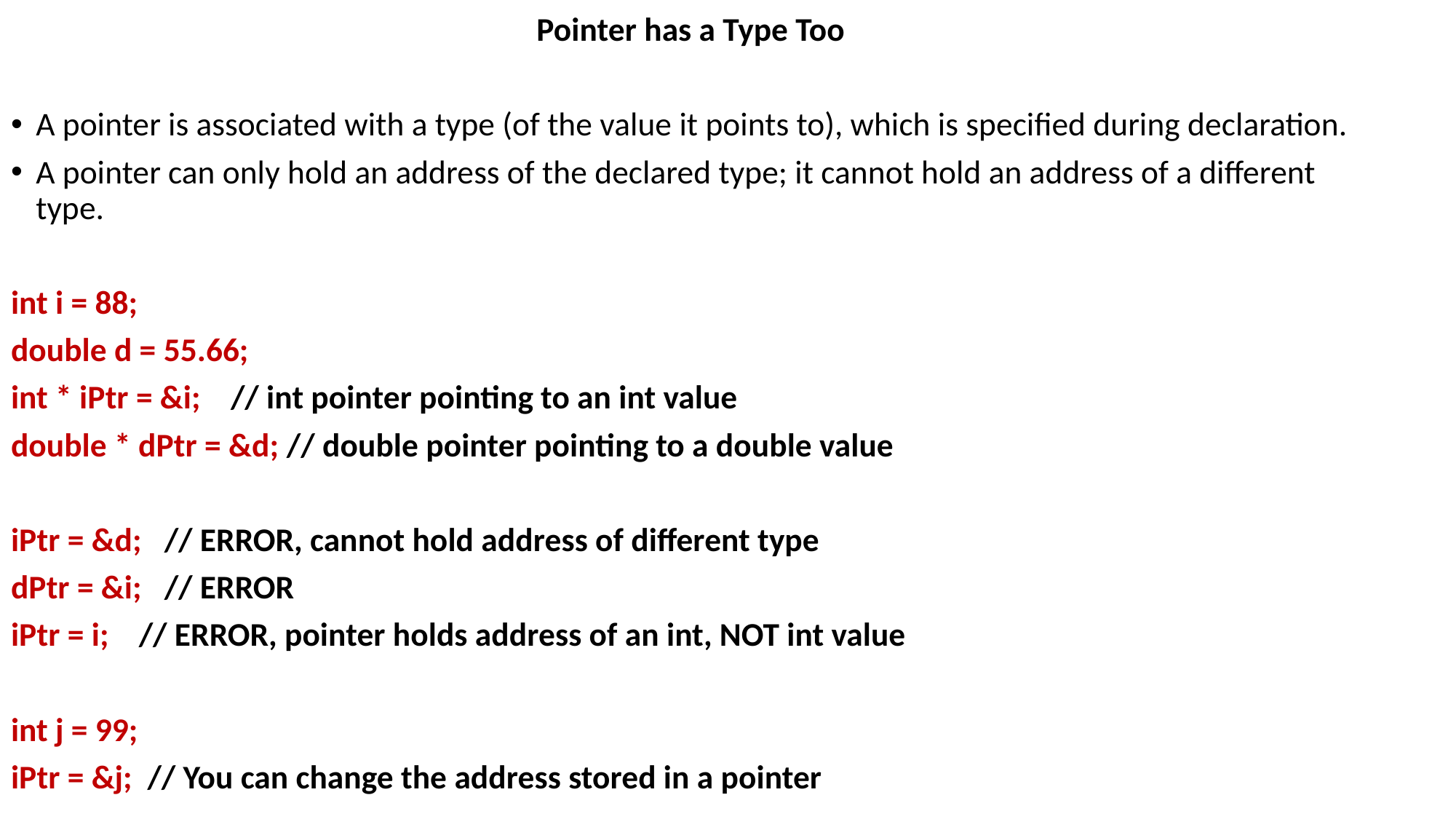

Pointer has a Type Too

A pointer is associated with a type (of the value it points to), which is specified during declaration.
A pointer can only hold an address of the declared type; it cannot hold an address of a different type.

int i = 88;
double d = 55.66;
int * iPtr = &i;    // int pointer pointing to an int value
double * dPtr = &d; // double pointer pointing to a double value

iPtr = &d;   // ERROR, cannot hold address of different type
dPtr = &i;   // ERROR
iPtr = i;    // ERROR, pointer holds address of an int, NOT int value

int j = 99;
iPtr = &j;  // You can change the address stored in a pointer